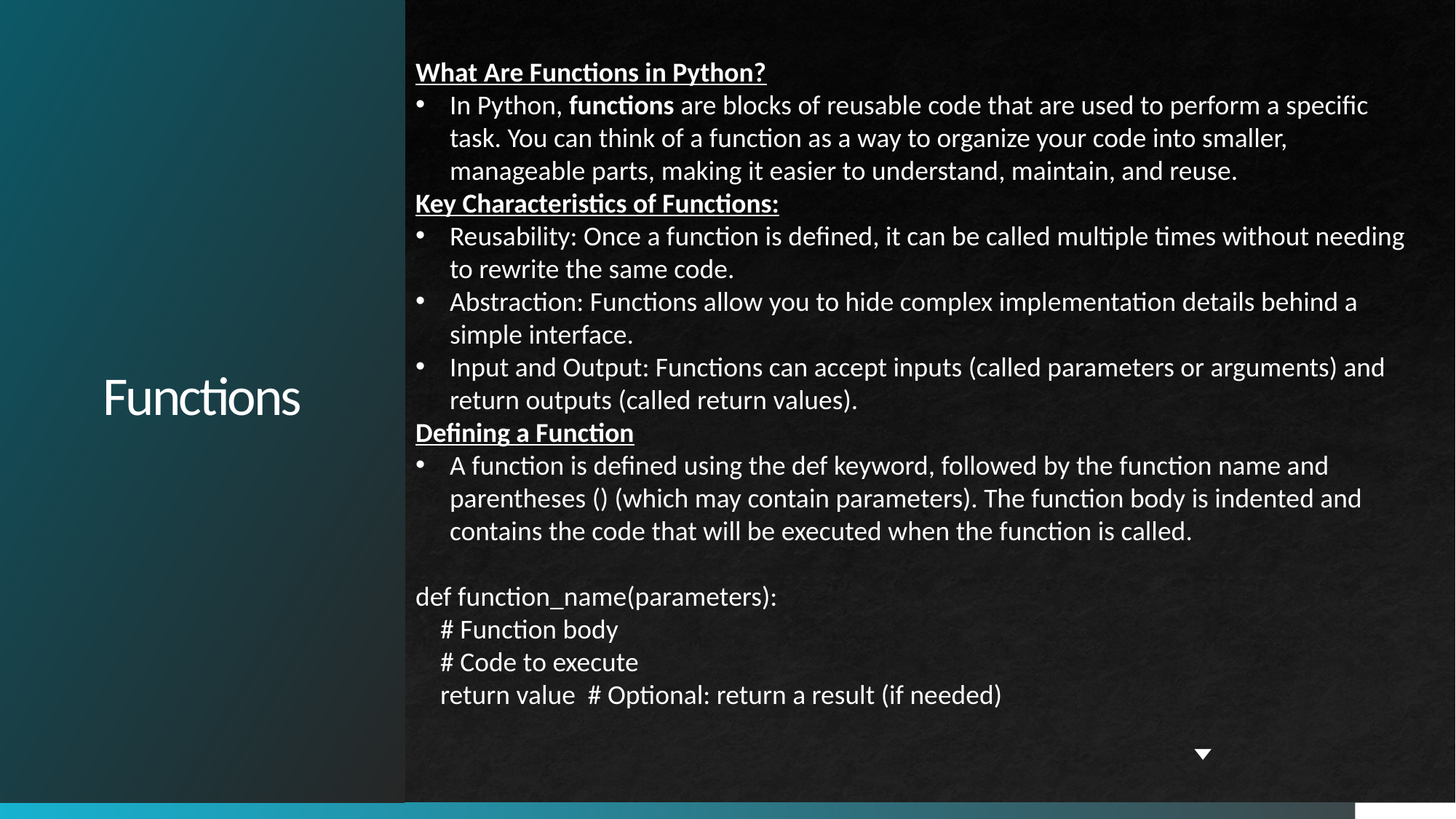

# Functions

What Are Functions in Python?
In Python, functions are blocks of reusable code that are used to perform a specific task. You can think of a function as a way to organize your code into smaller, manageable parts, making it easier to understand, maintain, and reuse.
Key Characteristics of Functions:
Reusability: Once a function is defined, it can be called multiple times without needing to rewrite the same code.
Abstraction: Functions allow you to hide complex implementation details behind a simple interface.
Input and Output: Functions can accept inputs (called parameters or arguments) and return outputs (called return values).
Defining a Function
A function is defined using the def keyword, followed by the function name and parentheses () (which may contain parameters). The function body is indented and contains the code that will be executed when the function is called.

def function_name(parameters):
    # Function body
    # Code to execute
    return value  # Optional: return a result (if needed)